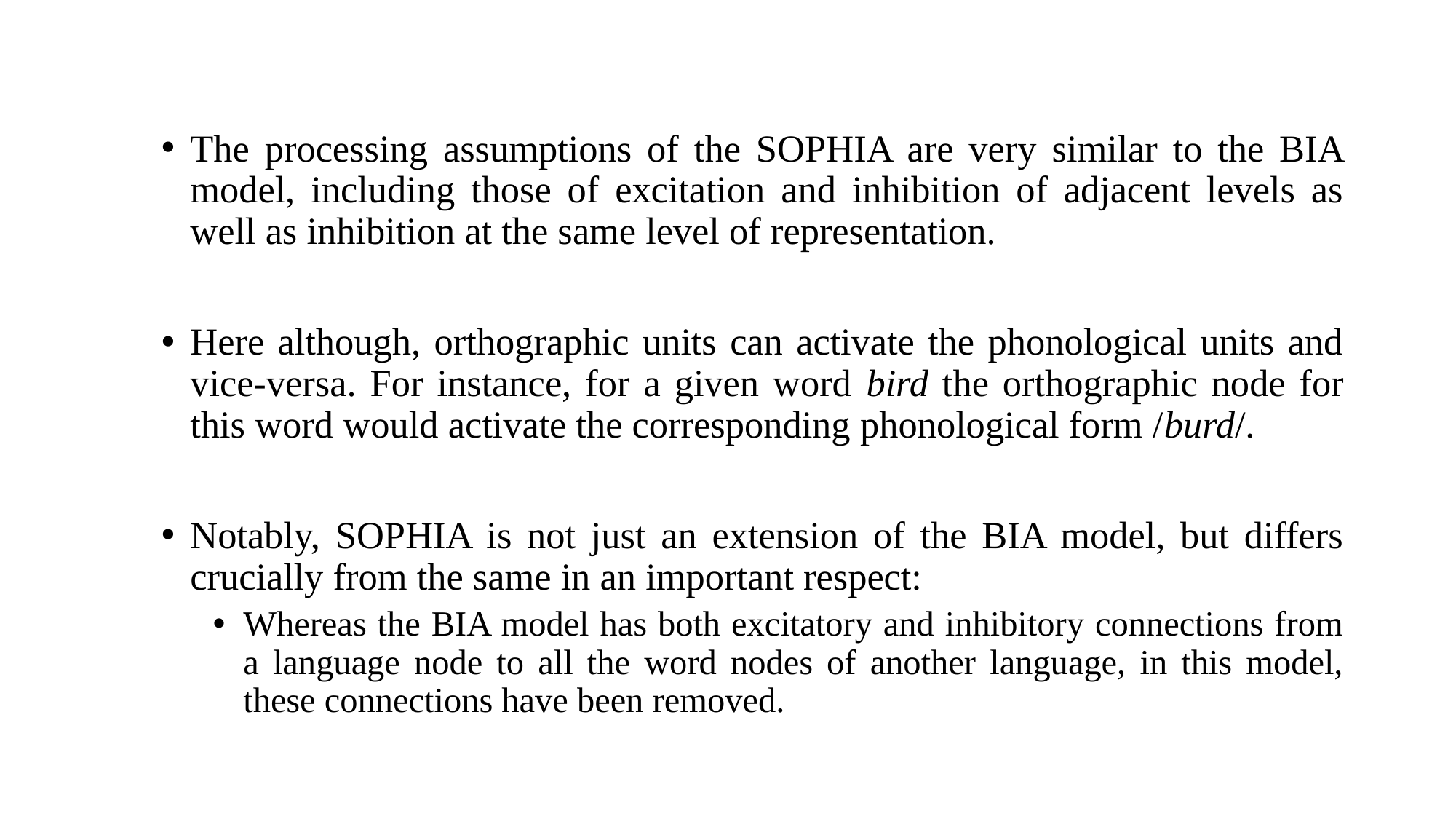

The processing assumptions of the SOPHIA are very similar to the BIA model, including those of excitation and inhibition of adjacent levels as well as inhibition at the same level of representation.

Here although, orthographic units can activate the phonological units and vice-versa. For instance, for a given word bird the orthographic node for this word would activate the corresponding phonological form /burd/.

Notably, SOPHIA is not just an extension of the BIA model, but differs crucially from the same in an important respect:
Whereas the BIA model has both excitatory and inhibitory connections from a language node to all the word nodes of another language, in this model, these connections have been removed.